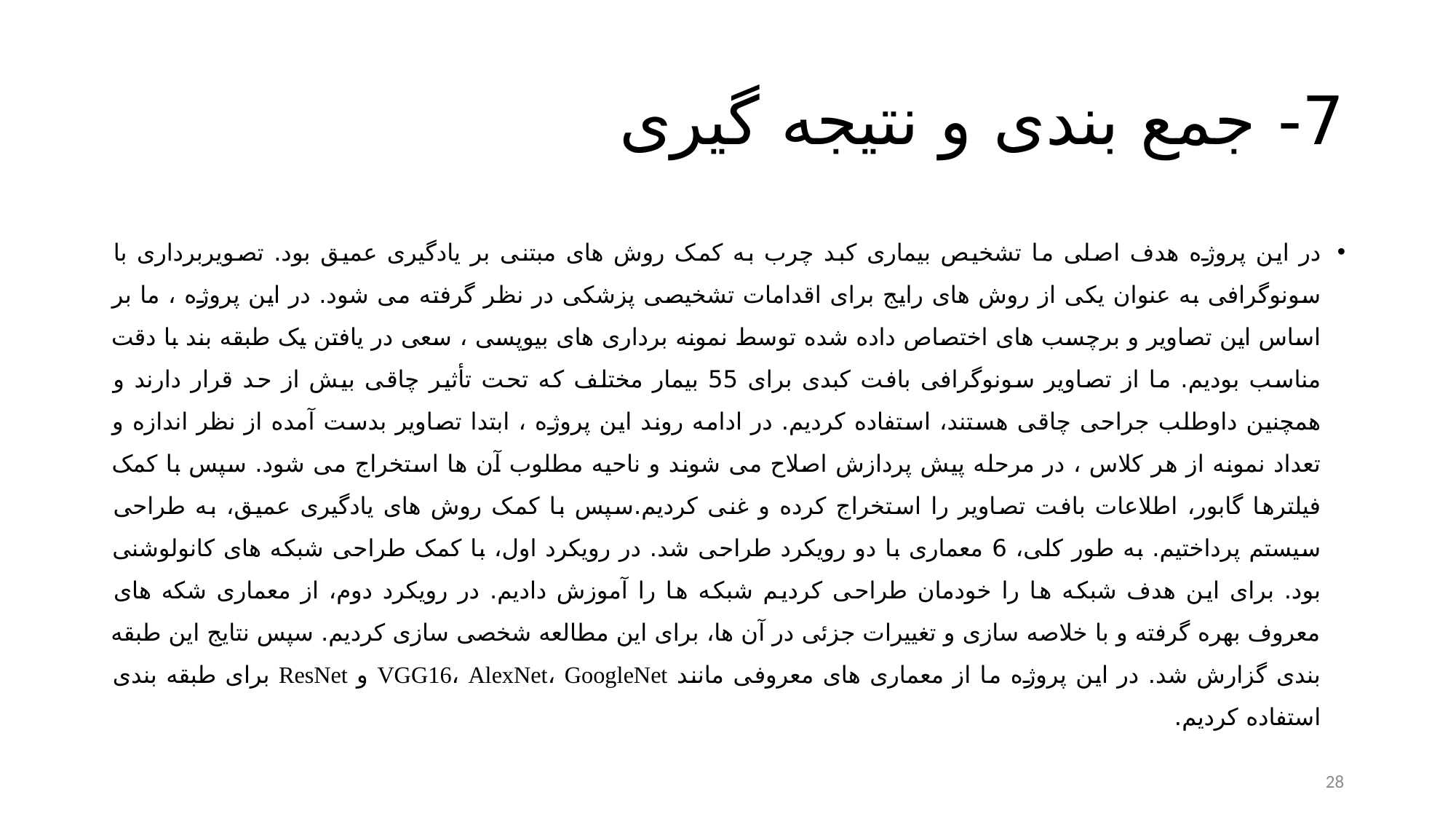

# 7- جمع بندی و نتیجه گیری
در این پروژه هدف اصلی ما تشخیص بیماری کبد چرب به کمک روش های مبتنی بر یادگیری عمیق بود. تصویربرداری با سونوگرافی به عنوان یکی از روش های رایج برای اقدامات تشخیصی پزشکی در نظر گرفته می شود. در این پروژه ، ما بر اساس این تصاویر و برچسب های اختصاص داده شده توسط نمونه برداری های بیوپسی ، سعی در یافتن یک طبقه بند با دقت مناسب بودیم. ما از تصاویر سونوگرافی بافت کبدی برای 55 بیمار مختلف که تحت تأثیر چاقی بیش از حد قرار دارند و همچنین داوطلب جراحی چاقی هستند، استفاده کردیم. در ادامه روند این پروژه ، ابتدا تصاویر بدست آمده از نظر اندازه و تعداد نمونه از هر کلاس ، در مرحله پیش پردازش اصلاح می شوند و ناحیه مطلوب آن ها استخراج می شود. سپس با کمک فیلترها گابور، اطلاعات بافت تصاویر را استخراج کرده و غنی کردیم.سپس با کمک روش های یادگیری عمیق، به طراحی سیستم پرداختیم. به طور کلی، 6 معماری با دو رویکرد طراحی شد. در رویکرد اول، با کمک طراحی شبکه های کانولوشنی بود. برای این هدف شبکه ها را خودمان طراحی کردیم شبکه ها را آموزش دادیم. در رویکرد دوم، از معماری شکه های معروف بهره گرفته و با خلاصه سازی و تغییرات جزئی در آن ها، برای این مطالعه شخصی سازی کردیم. سپس نتایج این طبقه بندی گزارش شد. در این پروژه ما از معماری های معروفی مانند VGG16، AlexNet، GoogleNet و ResNet برای طبقه بندی استفاده کردیم.
28